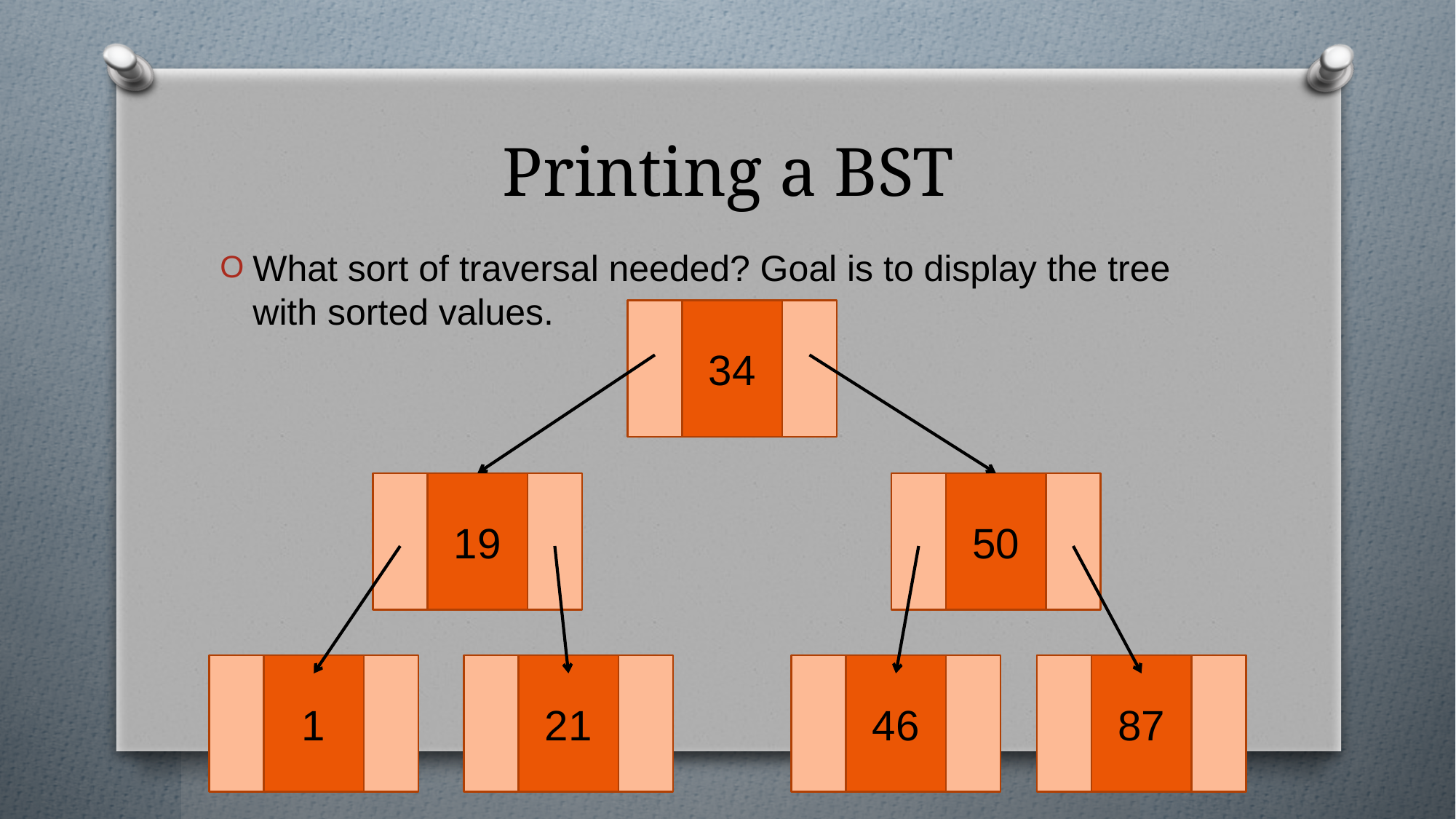

# Printing a BST
What sort of traversal needed? Goal is to display the tree with sorted values.

34

19

50

1

21

46

87